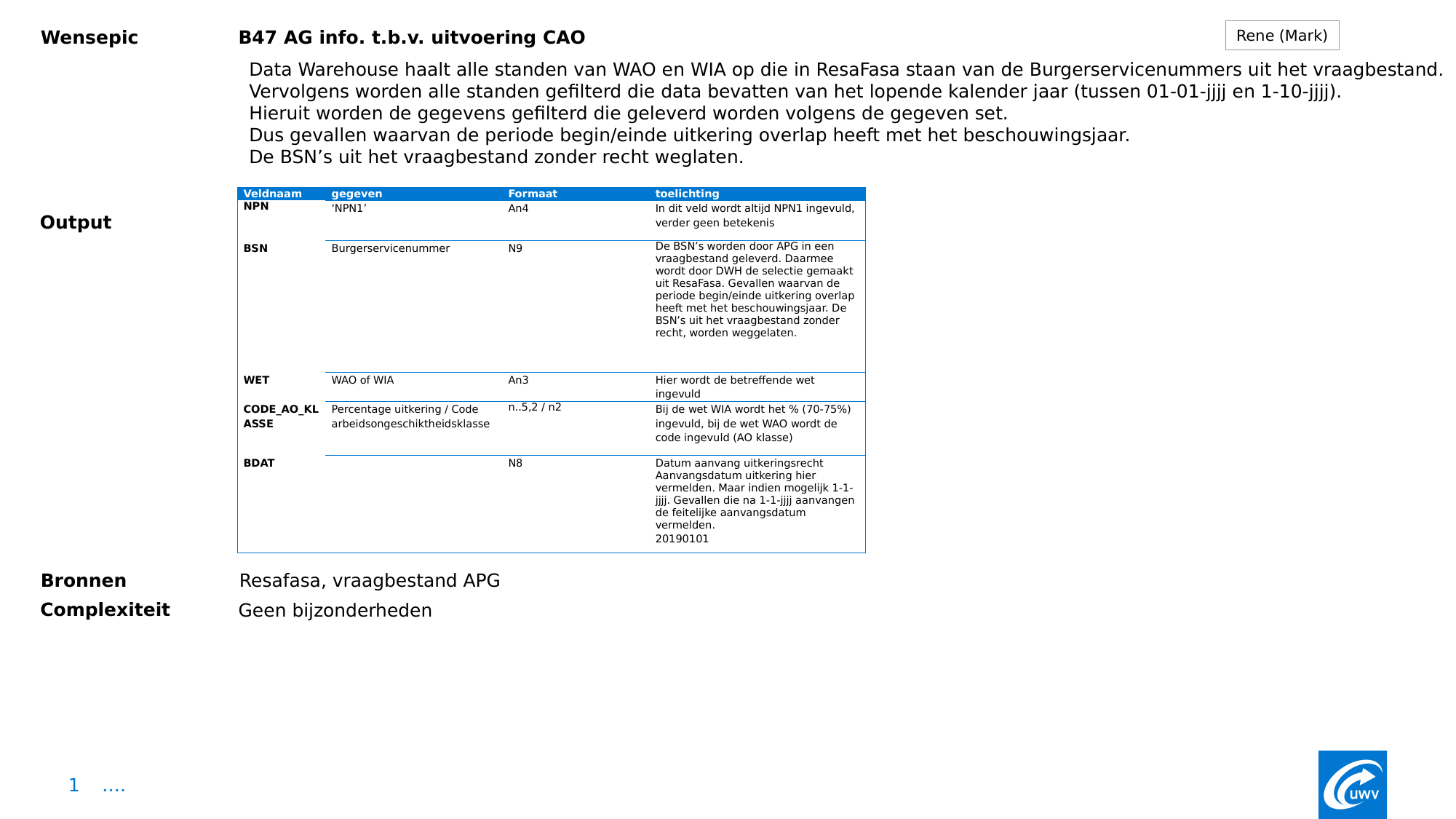

Wensepic
B47 AG info. t.b.v. uitvoering CAO
Rene (Mark)
Data Warehouse haalt alle standen van WAO en WIA op die in ResaFasa staan van de Burgerservicenummers uit het vraagbestand.
Vervolgens worden alle standen gefilterd die data bevatten van het lopende kalender jaar (tussen 01-01-jjjj en 1-10-jjjj).
Hieruit worden de gegevens gefilterd die geleverd worden volgens de gegeven set.
Dus gevallen waarvan de periode begin/einde uitkering overlap heeft met het beschouwingsjaar.
De BSN’s uit het vraagbestand zonder recht weglaten.
| Veldnaam | gegeven | Formaat | toelichting |
| --- | --- | --- | --- |
| NPN | ‘NPN1’ | An4 | In dit veld wordt altijd NPN1 ingevuld, verder geen betekenis |
| BSN | Burgerservicenummer | N9 | De BSN’s worden door APG in een vraagbestand geleverd. Daarmee wordt door DWH de selectie gemaakt uit ResaFasa. Gevallen waarvan de periode begin/einde uitkering overlap heeft met het beschouwingsjaar. De BSN’s uit het vraagbestand zonder recht, worden weggelaten. |
| WET | WAO of WIA | An3 | Hier wordt de betreffende wet ingevuld |
| CODE\_AO\_KLASSE | Percentage uitkering / Code arbeidsongeschiktheidsklasse | n..5,2 / n2 | Bij de wet WIA wordt het % (70-75%) ingevuld, bij de wet WAO wordt de code ingevuld (AO klasse) |
| BDAT |  | N8 | Datum aanvang uitkeringsrecht Aanvangsdatum uitkering hier vermelden. Maar indien mogelijk 1-1-jjjj. Gevallen die na 1-1-jjjj aanvangen de feitelijke aanvangsdatum vermelden. 20190101 |
Output
Bronnen
Resafasa, vraagbestand APG
Complexiteit
Geen bijzonderheden
1

….